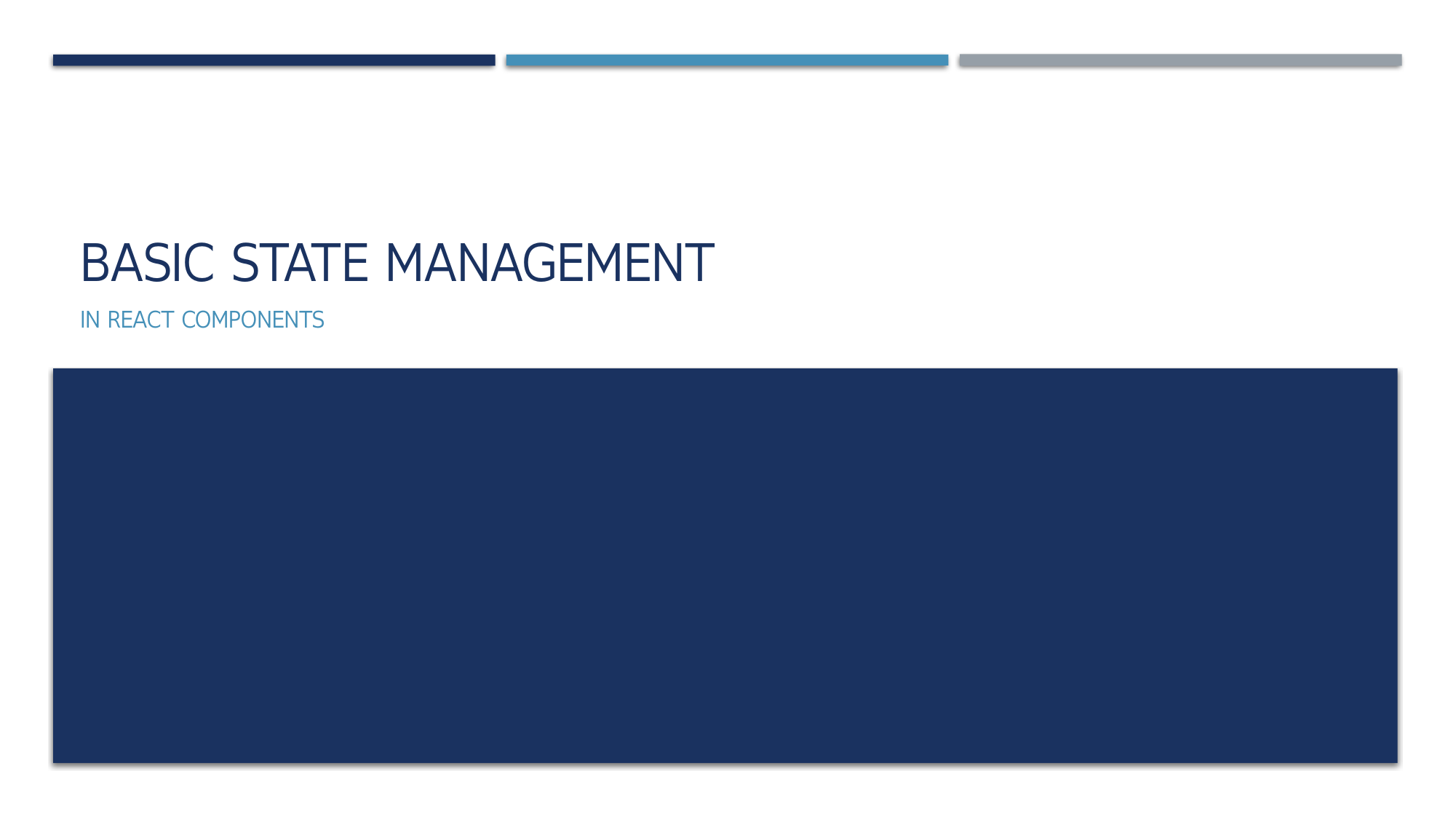

# Basic State Management
In React Components